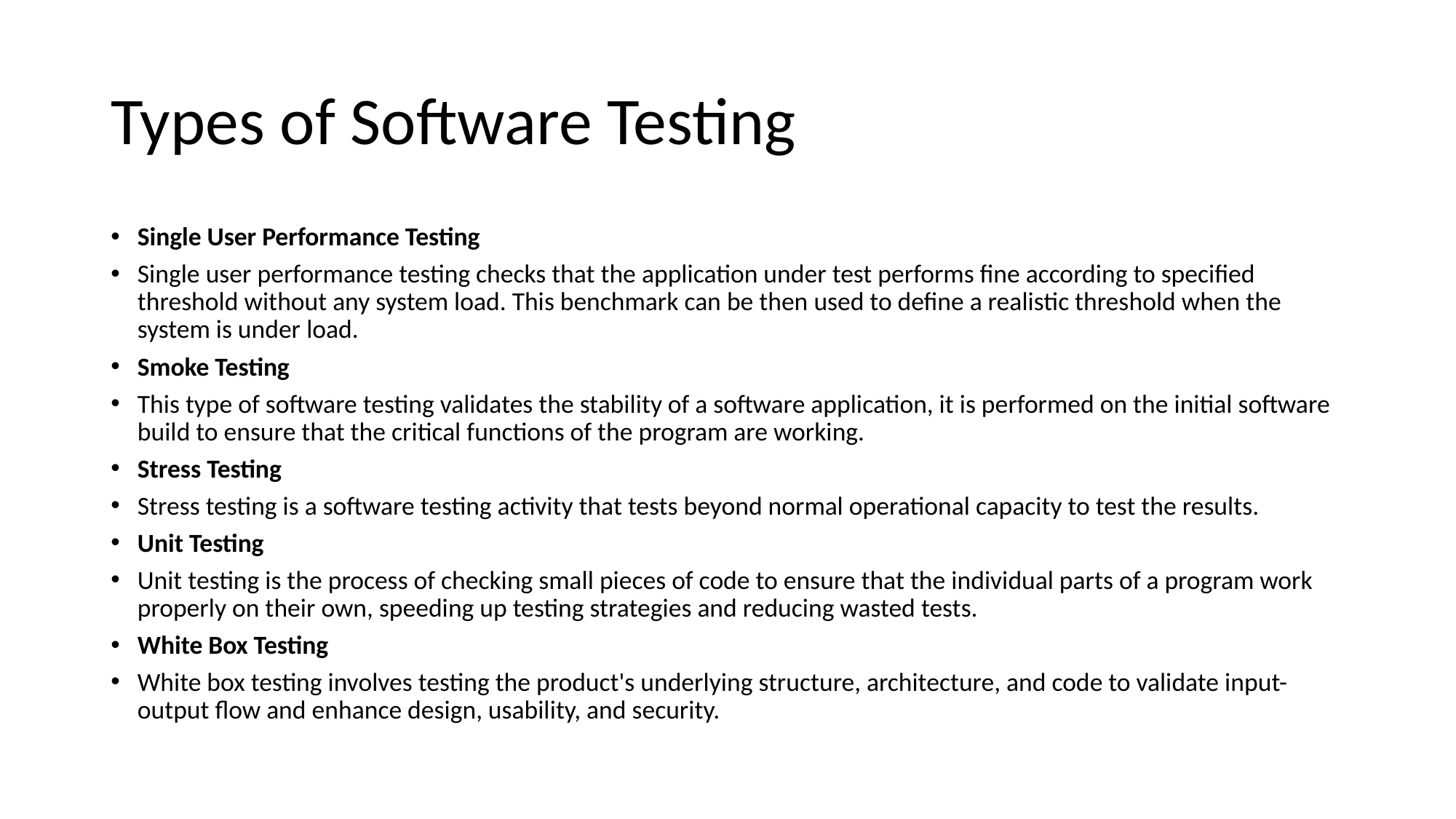

# Types of Software Testing
Single User Performance Testing
Single user performance testing checks that the application under test performs fine according to specified threshold without any system load. This benchmark can be then used to define a realistic threshold when the system is under load.
Smoke Testing
This type of software testing validates the stability of a software application, it is performed on the initial software build to ensure that the critical functions of the program are working.
Stress Testing
Stress testing is a software testing activity that tests beyond normal operational capacity to test the results.
Unit Testing
Unit testing is the process of checking small pieces of code to ensure that the individual parts of a program work properly on their own, speeding up testing strategies and reducing wasted tests.
White Box Testing
White box testing involves testing the product's underlying structure, architecture, and code to validate input-output flow and enhance design, usability, and security.